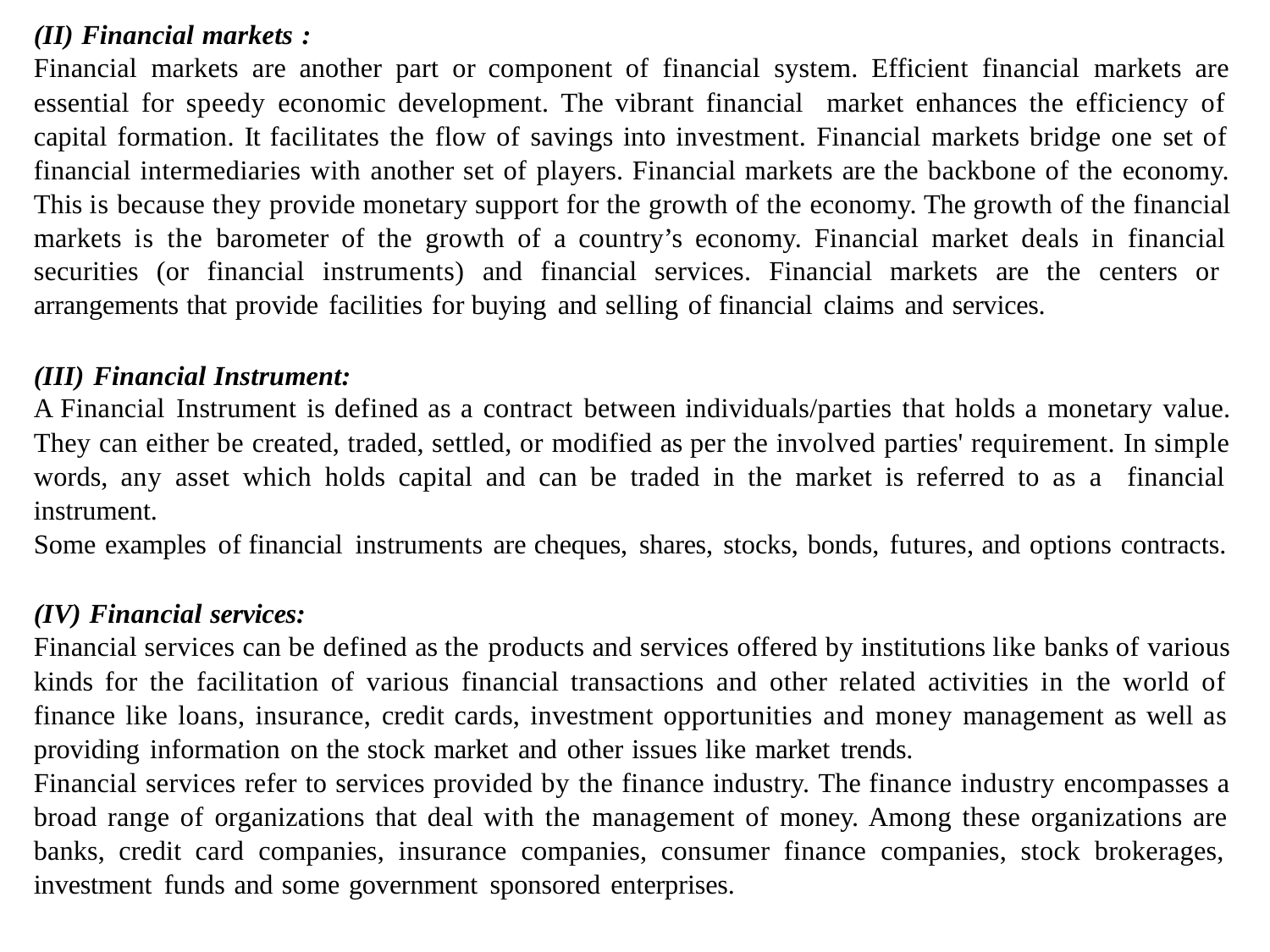

Financial markets :
Financial markets are another part or component of financial system. Efficient financial markets are
essential for speedy economic development. The vibrant financial  market enhances the efficiency of  capital formation. It facilitates the flow of savings into investment. Financial markets bridge one set of  financial intermediaries with another set of players. Financial markets are the backbone of the economy.  This is because they provide monetary support for the growth of the economy. The growth of the financial  markets is the barometer of the growth of a country’s economy. Financial market deals in financial  securities (or financial instruments) and financial services. Financial markets are the centers or  arrangements that provide facilities for buying and selling of financial claims and services.

Financial Instrument:
A Financial Instrument is defined as a contract between individuals/parties that holds a monetary value.
They can either be created, traded, settled, or modified as per the involved parties' requirement. In simple  words, any asset which holds capital and can be traded in the market is referred to as a  financial  instrument.
Some examples of financial instruments are cheques, shares, stocks, bonds, futures, and options contracts.

Financial services:
Financial services can be defined as the products and services offered by institutions like banks of various
kinds for the facilitation of various financial transactions and other related activities in the world of  finance like loans, insurance, credit cards, investment opportunities and money management as well as  providing information on the stock market and other issues like market trends.
Financial services refer to services provided by the finance industry. The finance industry encompasses a  broad range of organizations that deal with the management of money. Among these organizations are  banks, credit card companies, insurance companies, consumer finance companies, stock brokerages,  investment funds and some government sponsored enterprises.